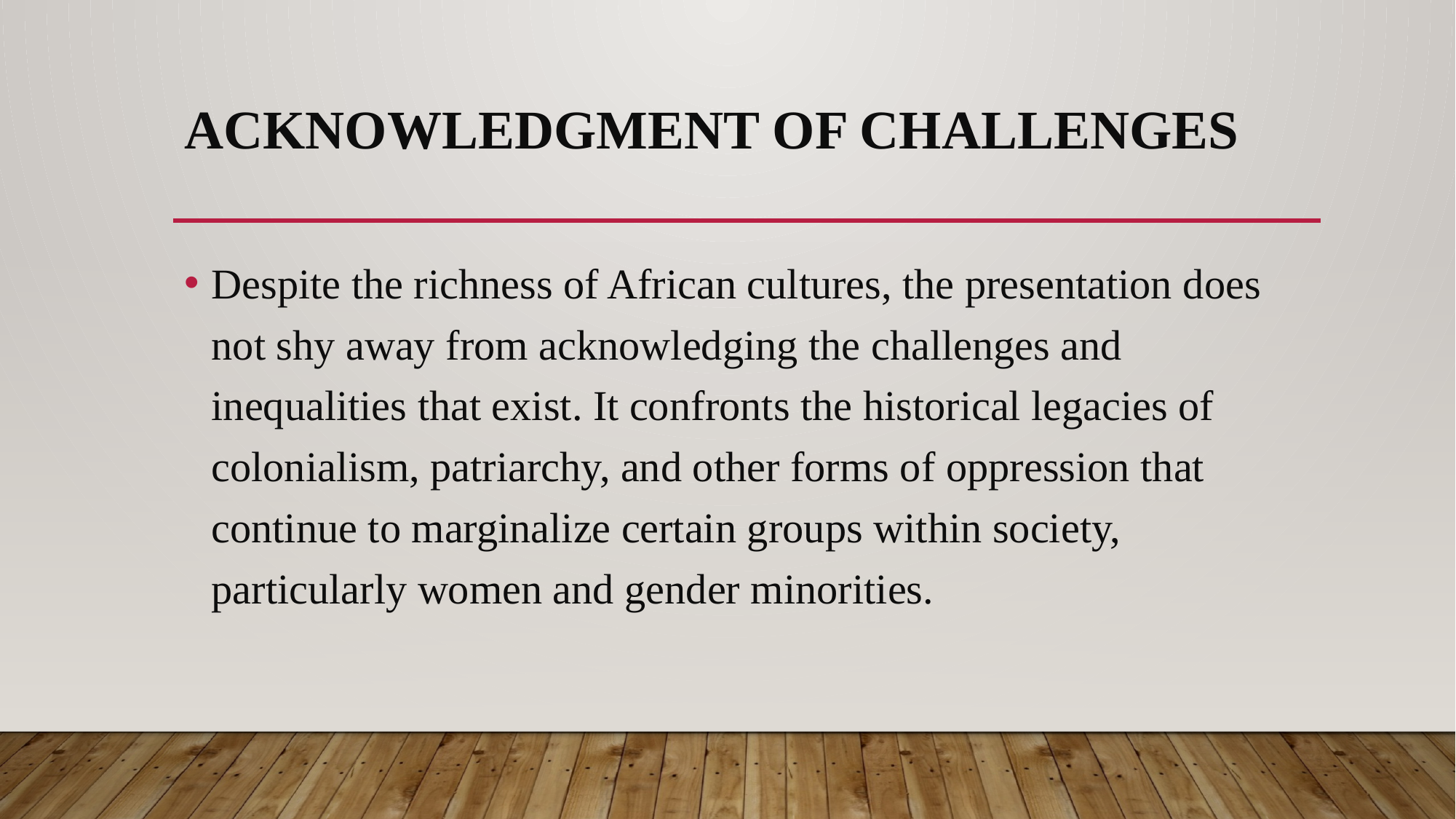

# Acknowledgment of Challenges
Despite the richness of African cultures, the presentation does not shy away from acknowledging the challenges and inequalities that exist. It confronts the historical legacies of colonialism, patriarchy, and other forms of oppression that continue to marginalize certain groups within society, particularly women and gender minorities.